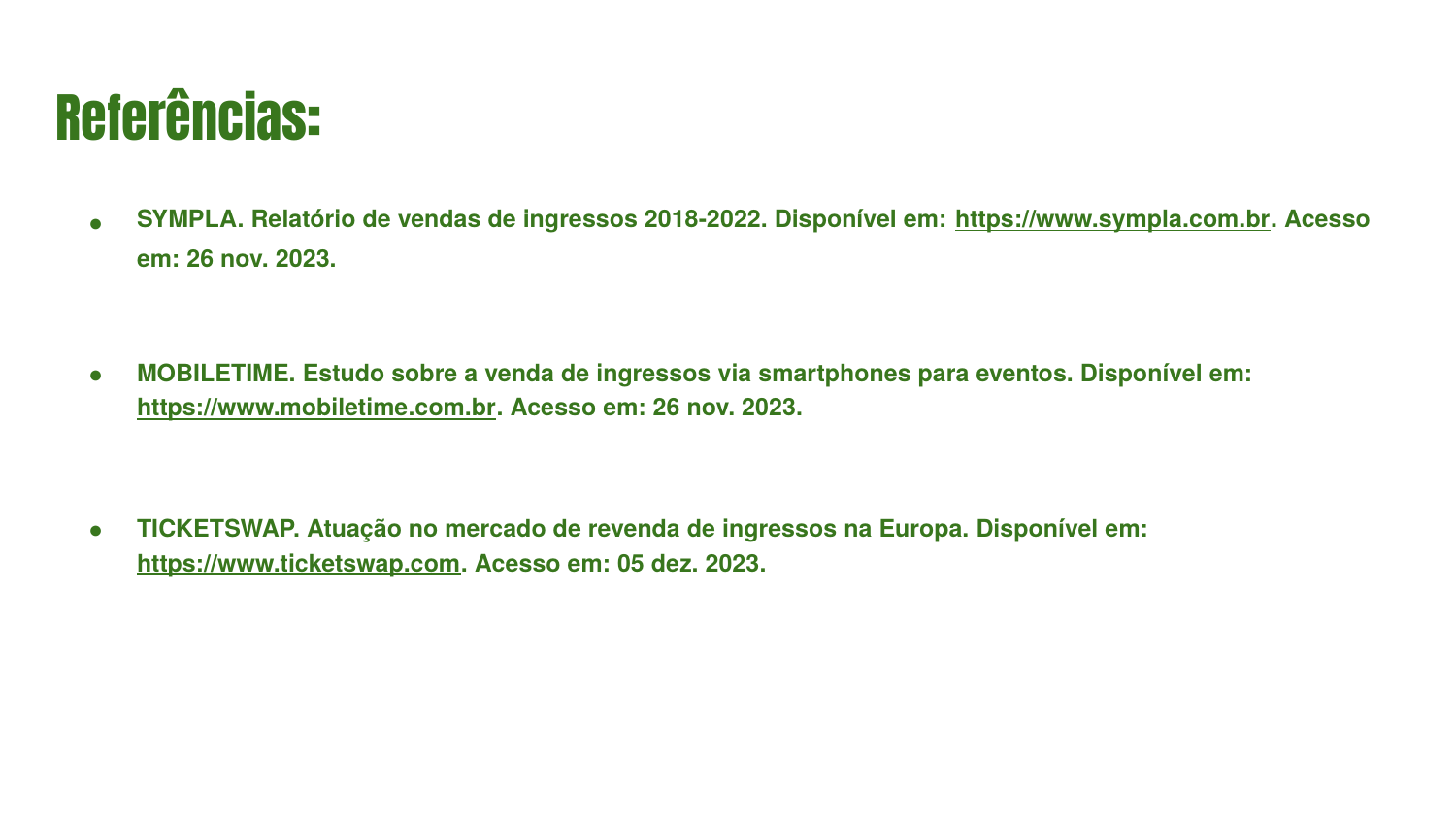

# Referências:
SYMPLA. Relatório de vendas de ingressos 2018-2022. Disponível em: https://www.sympla.com.br. Acesso em: 26 nov. 2023.

MOBILETIME. Estudo sobre a venda de ingressos via smartphones para eventos. Disponível em: https://www.mobiletime.com.br. Acesso em: 26 nov. 2023.

TICKETSWAP. Atuação no mercado de revenda de ingressos na Europa. Disponível em: https://www.ticketswap.com. Acesso em: 05 dez. 2023.